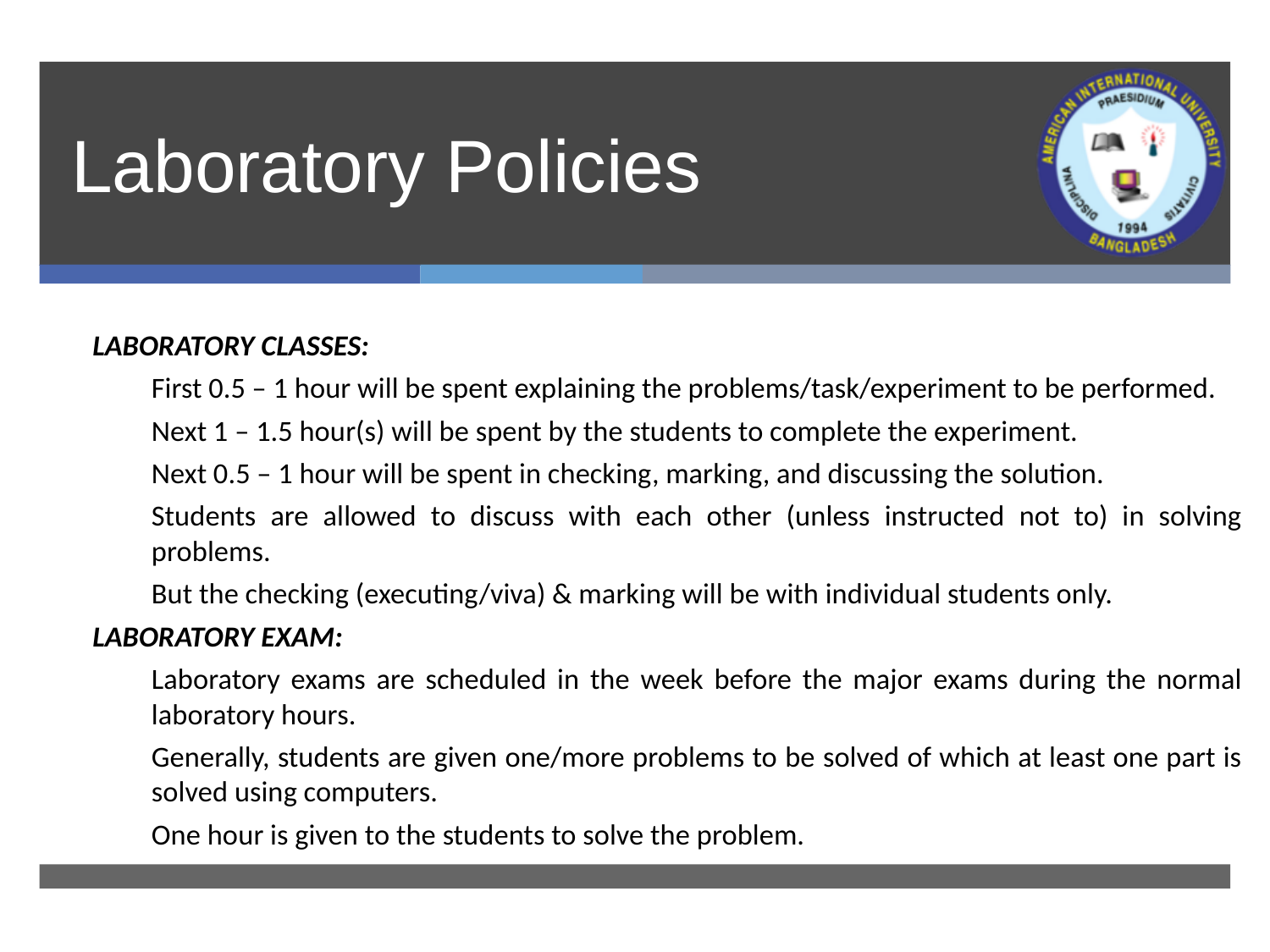

# Laboratory Policies

Laboratory Classes:
First 0.5 – 1 hour will be spent explaining the problems/task/experiment to be performed.
Next 1 – 1.5 hour(s) will be spent by the students to complete the experiment.
Next 0.5 – 1 hour will be spent in checking, marking, and discussing the solution.
Students are allowed to discuss with each other (unless instructed not to) in solving problems.
But the checking (executing/viva) & marking will be with individual students only.
Laboratory Exam:
Laboratory exams are scheduled in the week before the major exams during the normal laboratory hours.
Generally, students are given one/more problems to be solved of which at least one part is solved using computers.
One hour is given to the students to solve the problem.